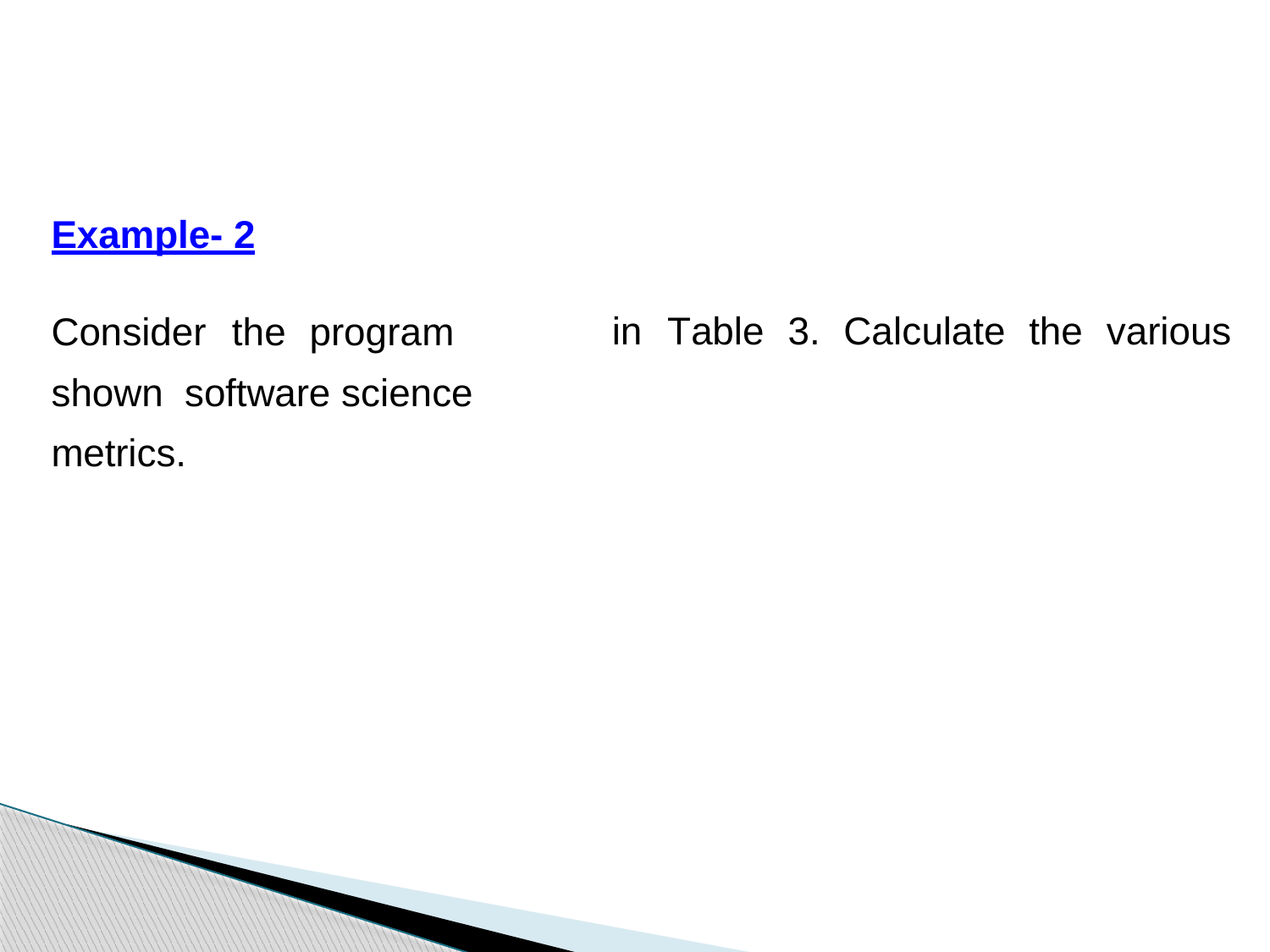

#
Example- 2

Consider	the	program	shown  software science metrics.
in	Table	3.	Calculate	the	various